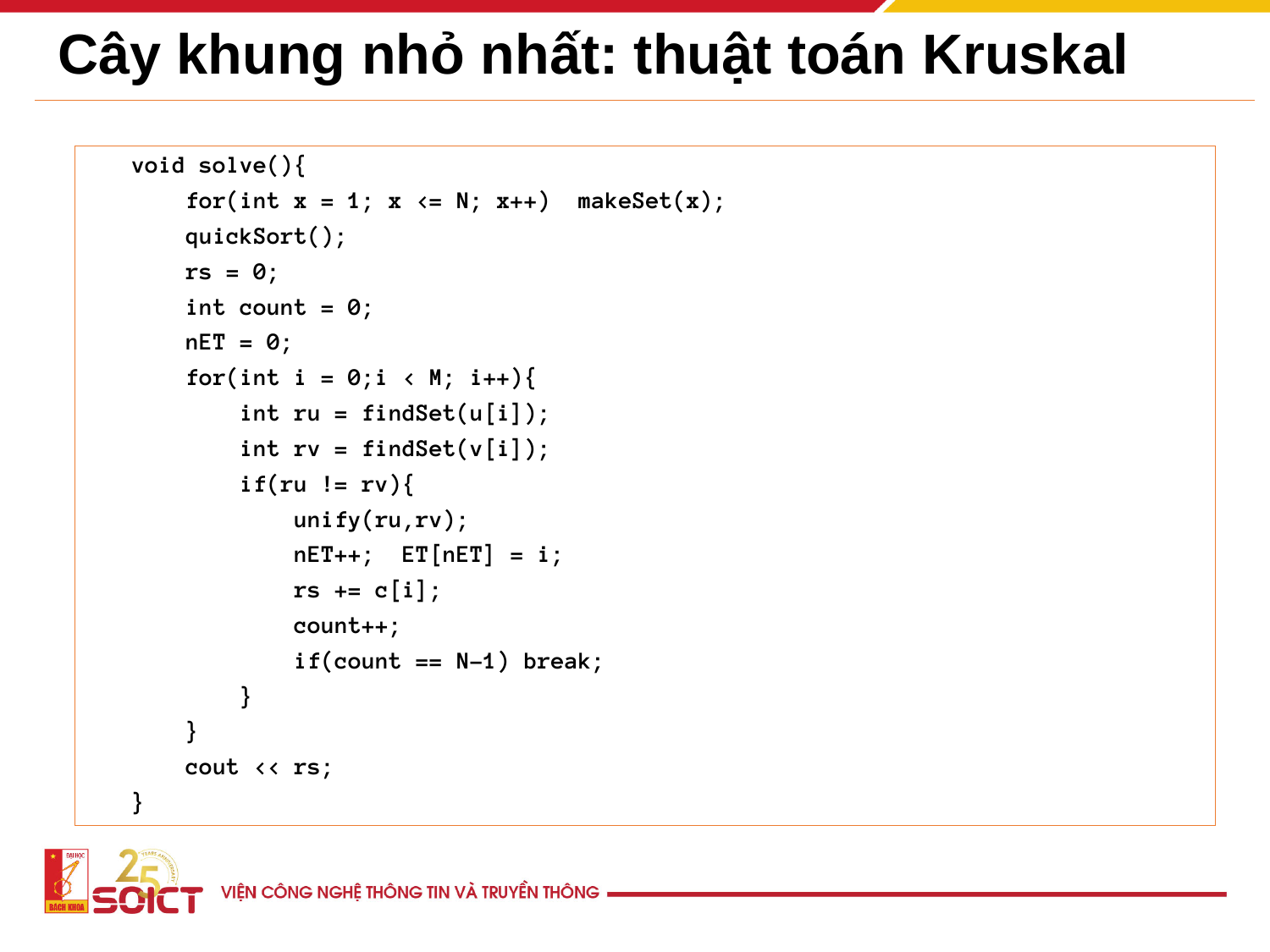

# Cây khung nhỏ nhất: thuật toán Kruskal
void solve(){
    for(int x = 1; x <= N; x++)  makeSet(x);
    quickSort();
    rs = 0;
    int count = 0;
    nET = 0;
    for(int i = 0;i < M; i++){
        int ru = findSet(u[i]);
        int rv = findSet(v[i]);
        if(ru != rv){
            unify(ru,rv);
            nET++;  ET[nET] = i;
            rs += c[i];
            count++;
            if(count == N-1) break;
        }
    }
    cout << rs;
}